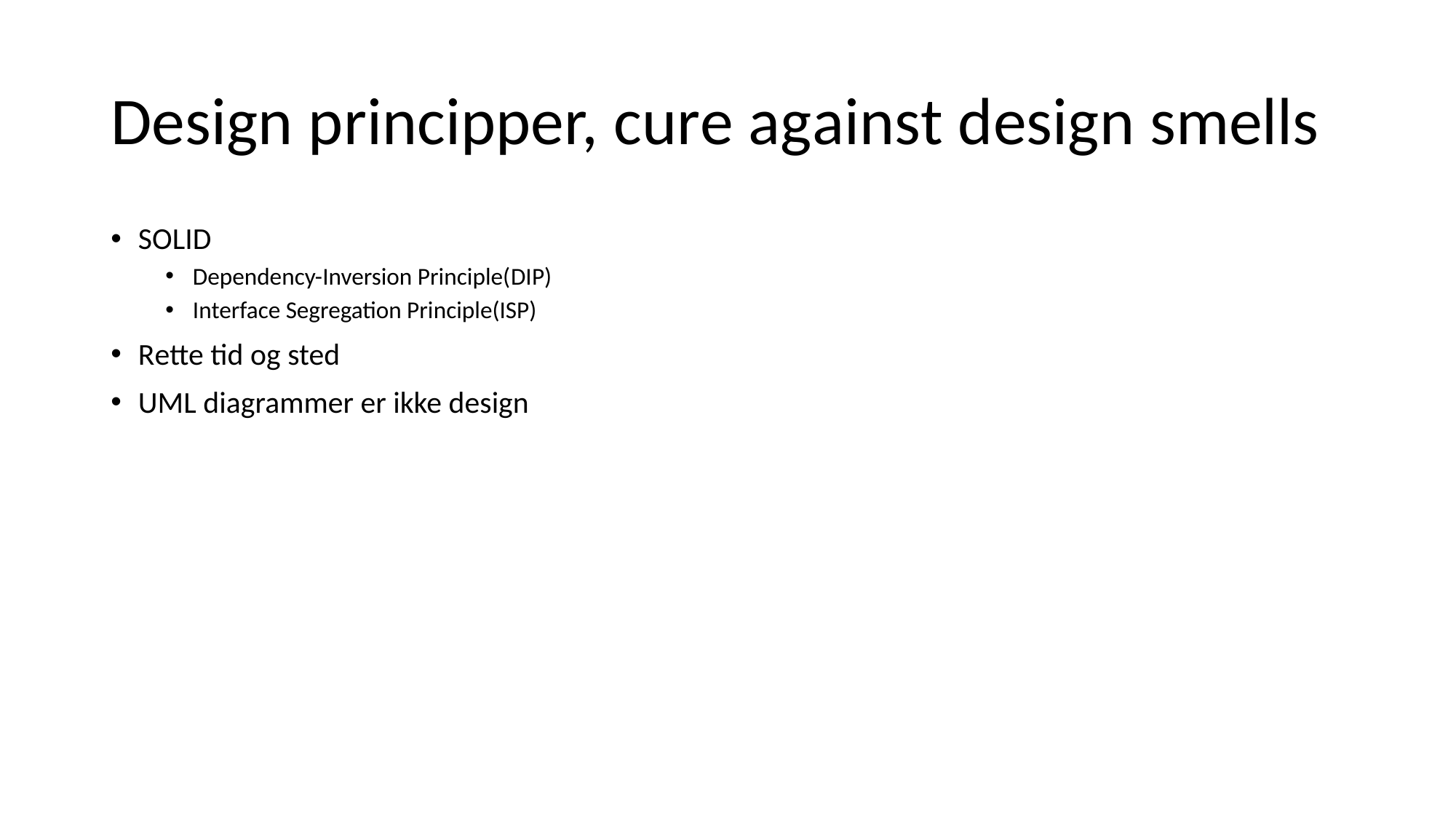

# Design principper, cure against design smells
SOLID
Dependency-Inversion Principle(DIP)
Interface Segregation Principle(ISP)
Rette tid og sted
UML diagrammer er ikke design